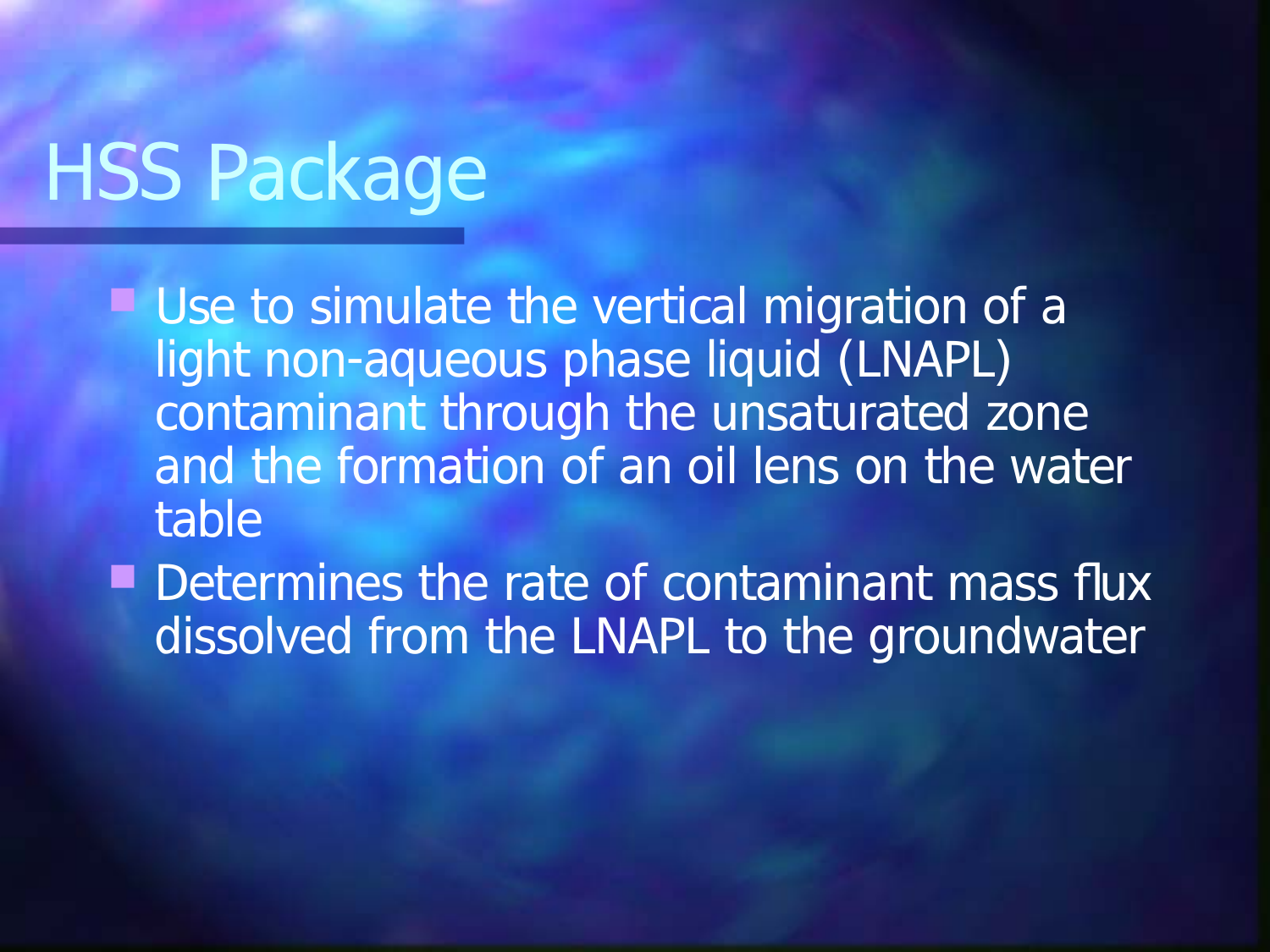

# HSS Package
Use to simulate the vertical migration of a light non-aqueous phase liquid (LNAPL) contaminant through the unsaturated zone and the formation of an oil lens on the water table
Determines the rate of contaminant mass flux dissolved from the LNAPL to the groundwater